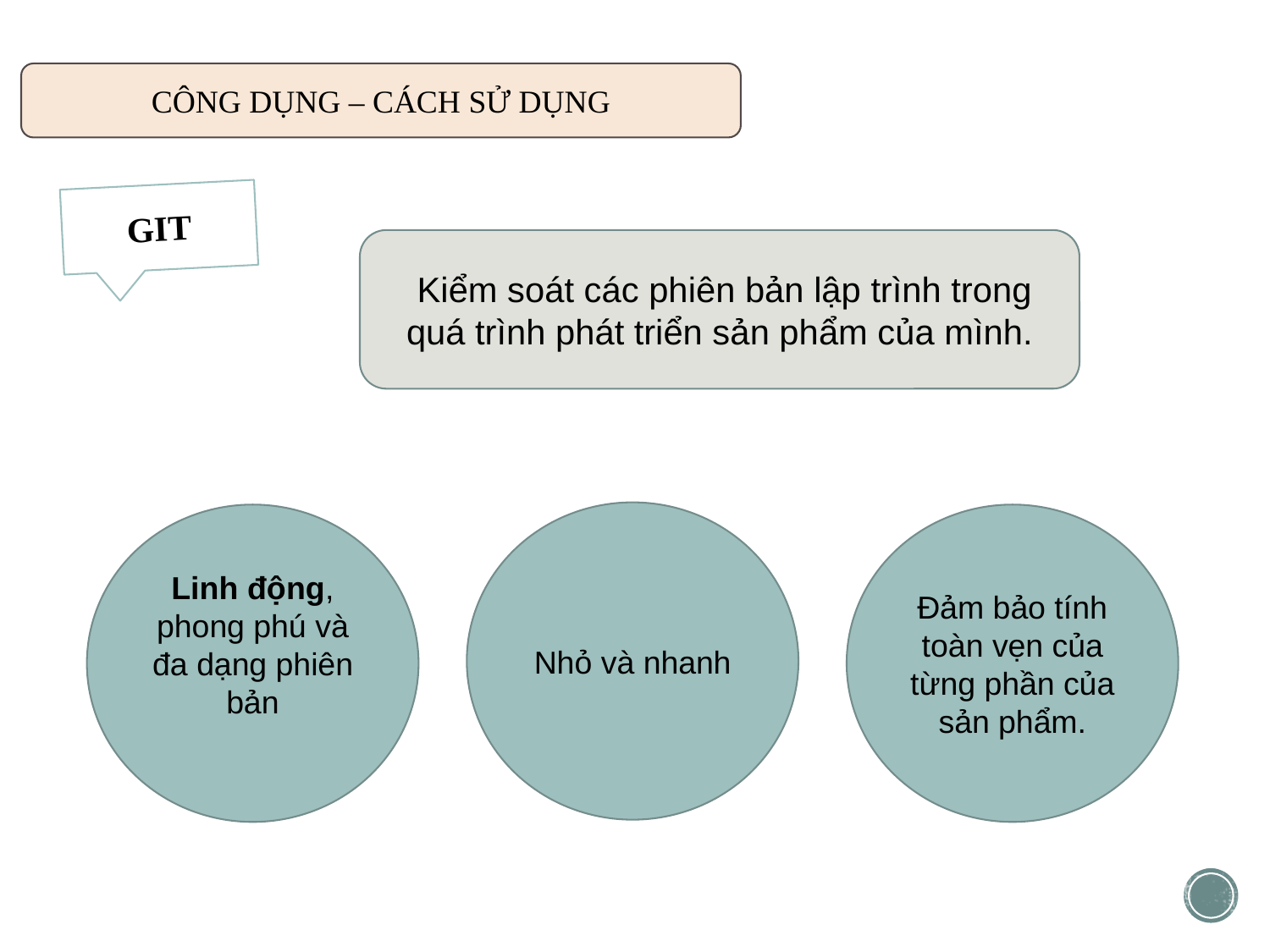

CÔNG DỤNG – CÁCH SỬ DỤNG
GIT
 Kiểm soát các phiên bản lập trình trong quá trình phát triển sản phẩm của mình.
Nhỏ và nhanh
Linh động, phong phú và đa dạng phiên bản
Đảm bảo tính toàn vẹn của từng phần của sản phẩm.